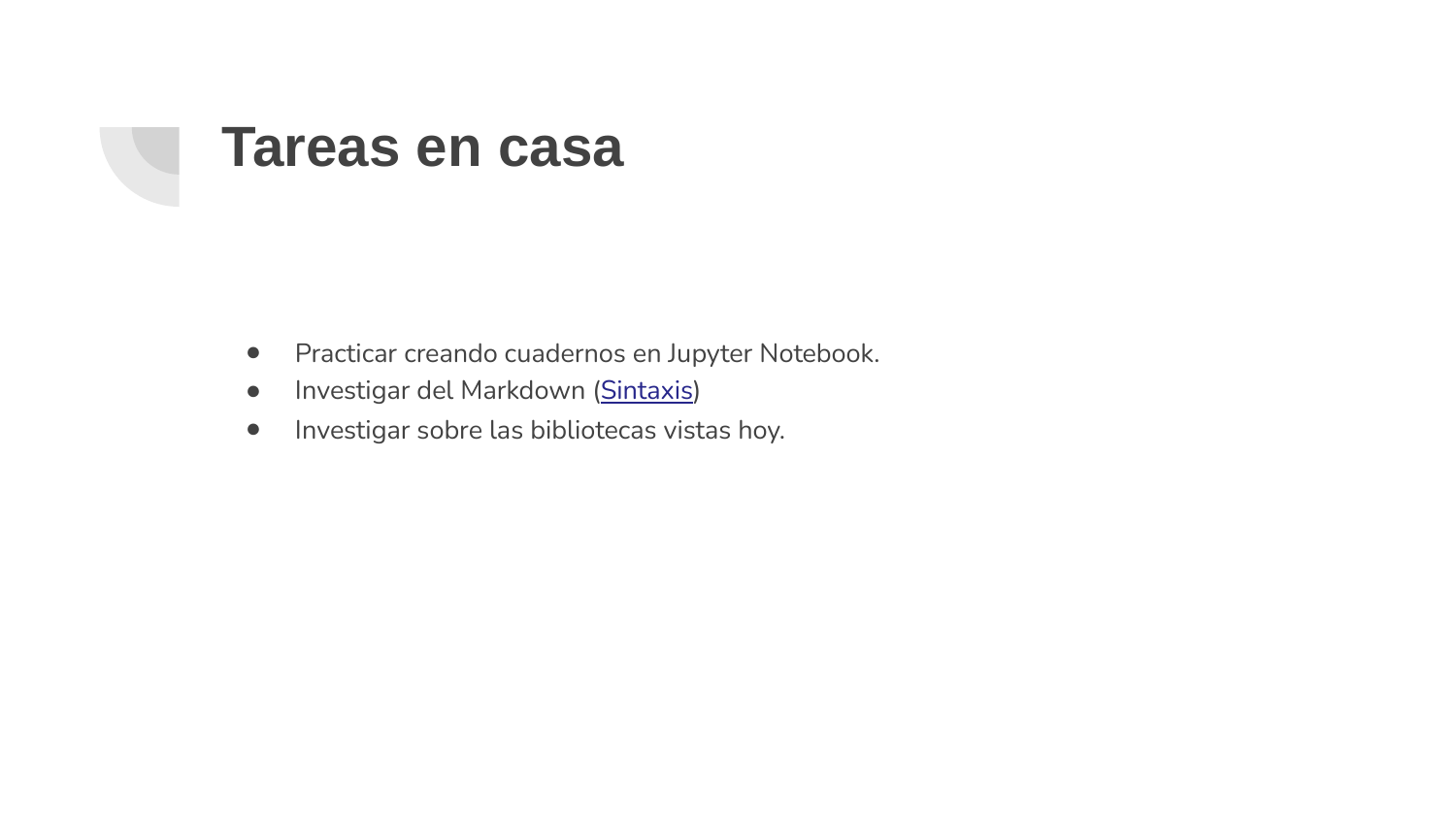

# Tareas en casa
Practicar creando cuadernos en Jupyter Notebook.
Investigar del Markdown (Sintaxis)
Investigar sobre las bibliotecas vistas hoy.